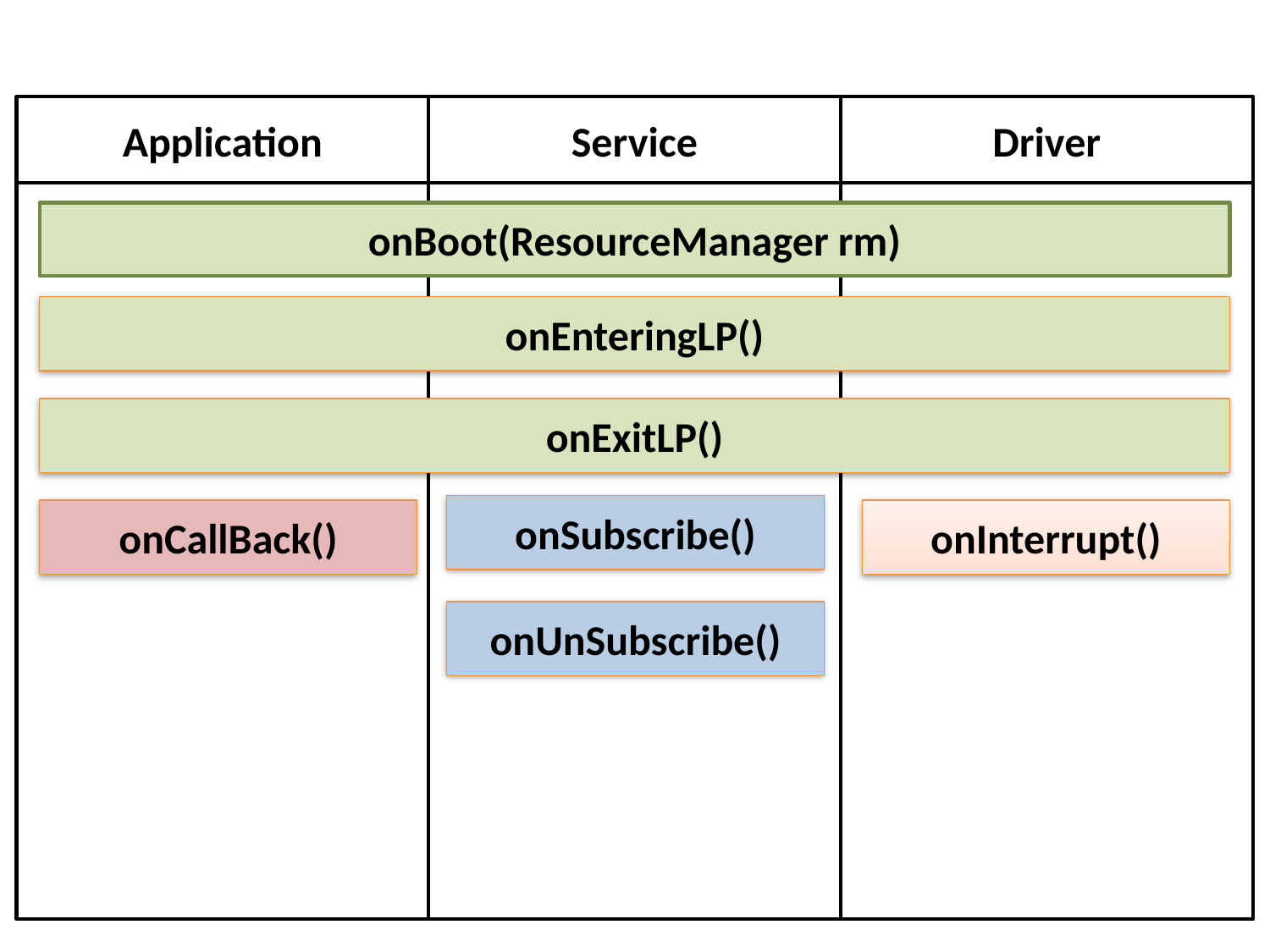

Application
Service
Driver

onBoot(ResourceManager rm)
onEnteringLP()
onExitLP()
onSubscribe()
onCallBack()
onInterrupt()
onUnSubscribe()